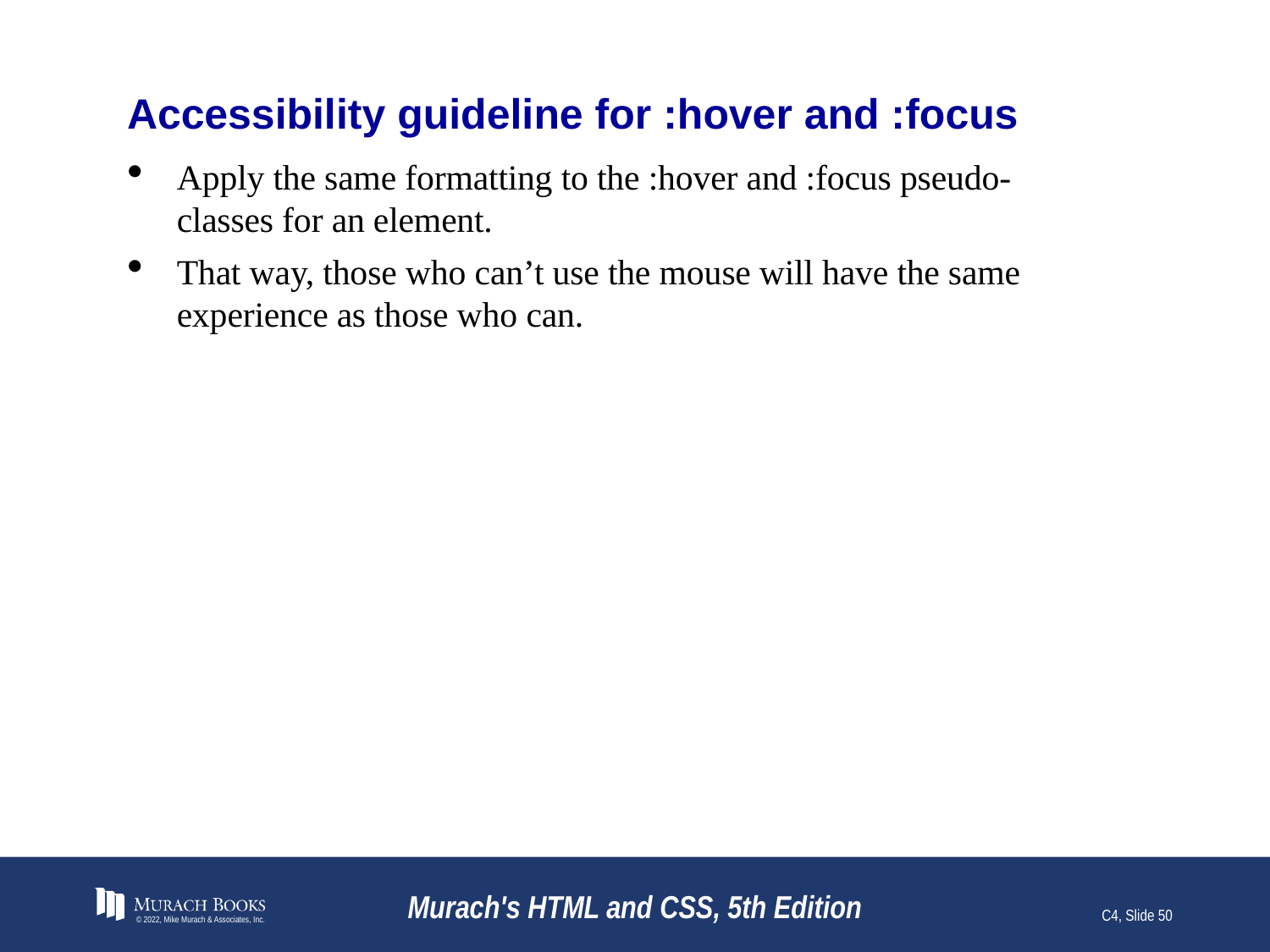

# Accessibility guideline for :hover and :focus
Apply the same formatting to the :hover and :focus pseudo-classes for an element.
That way, those who can’t use the mouse will have the same experience as those who can.

© 2022, Mike Murach & Associates, Inc.
Murach's HTML and CSS, 5th Edition

C4, Slide 50